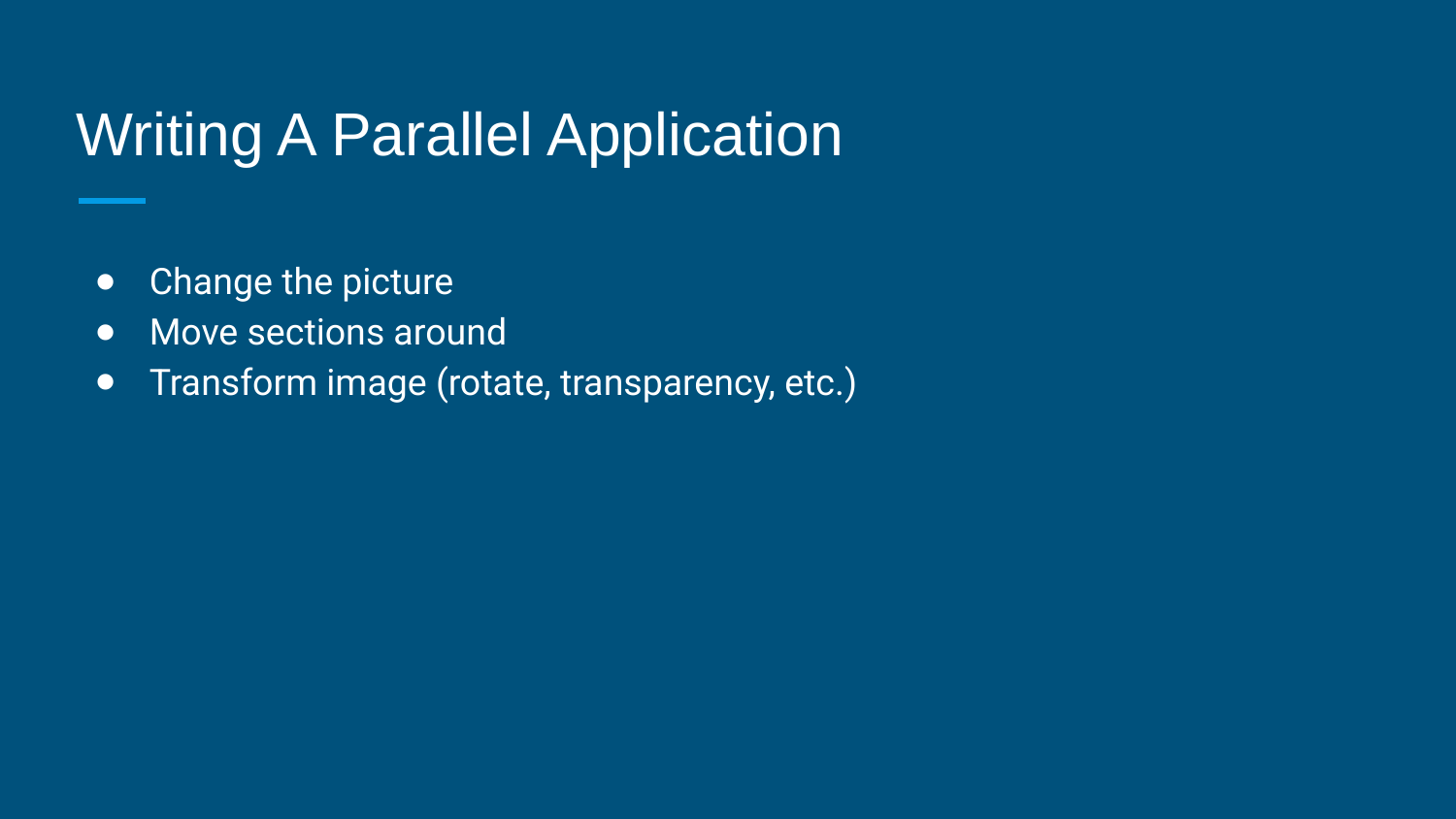

# Writing A Parallel Application
Change the picture
Move sections around
Transform image (rotate, transparency, etc.)